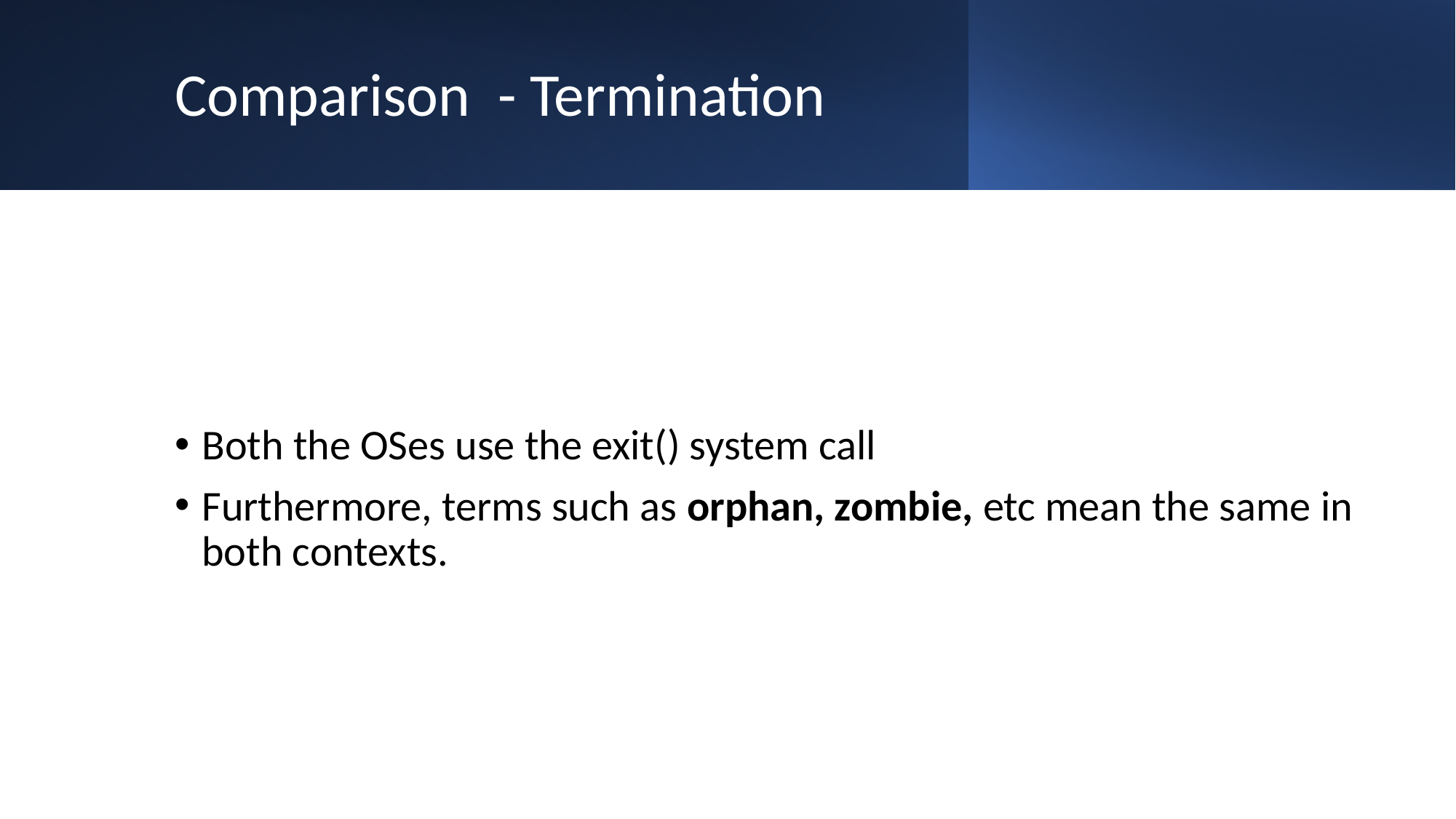

# Comparison  - Termination

Both the OSes use the exit() system call
Furthermore, terms such as orphan, zombie, etc mean the same in both contexts.